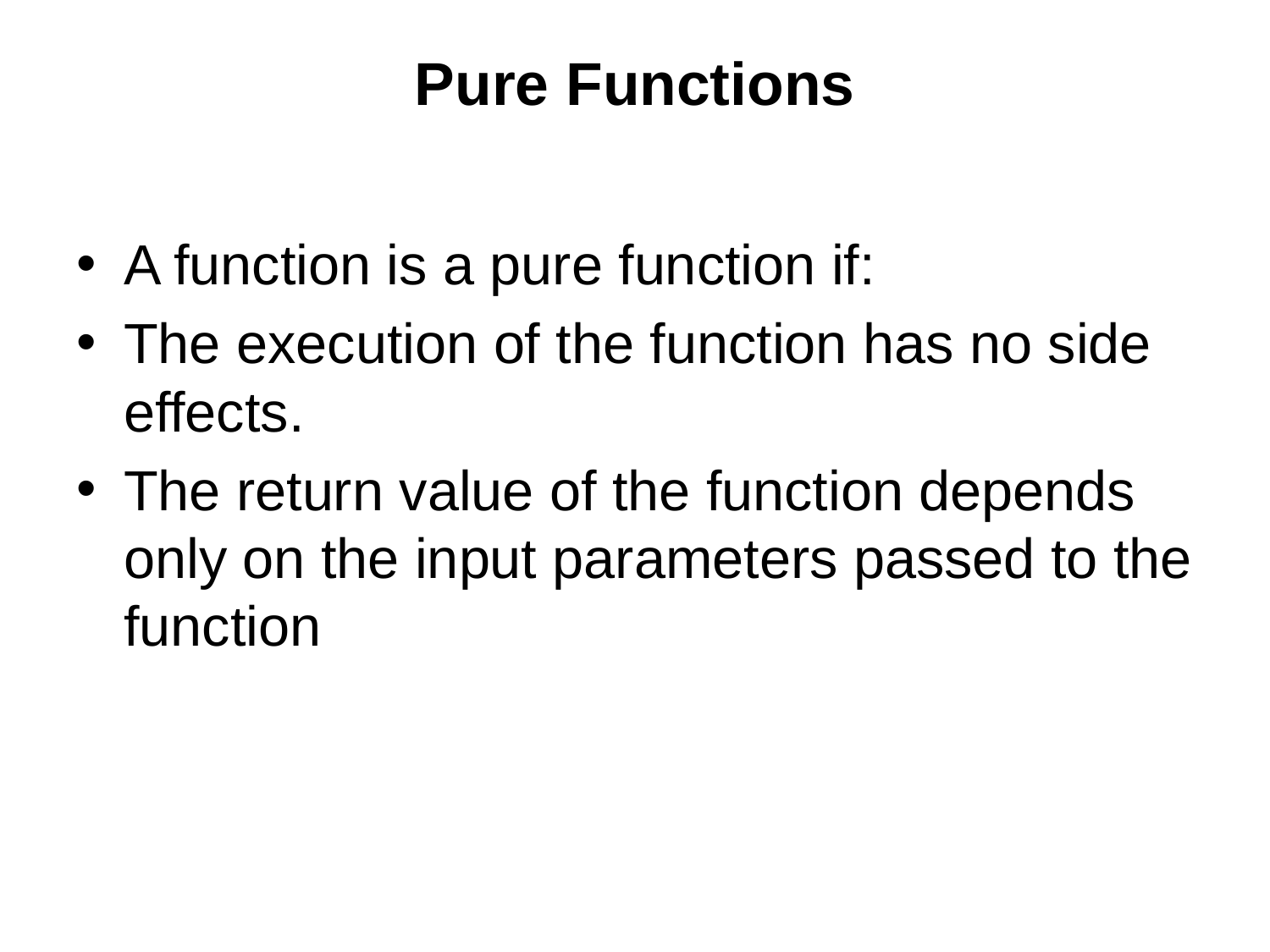

# Pure Functions
A function is a pure function if:
The execution of the function has no side effects.
The return value of the function depends only on the input parameters passed to the function